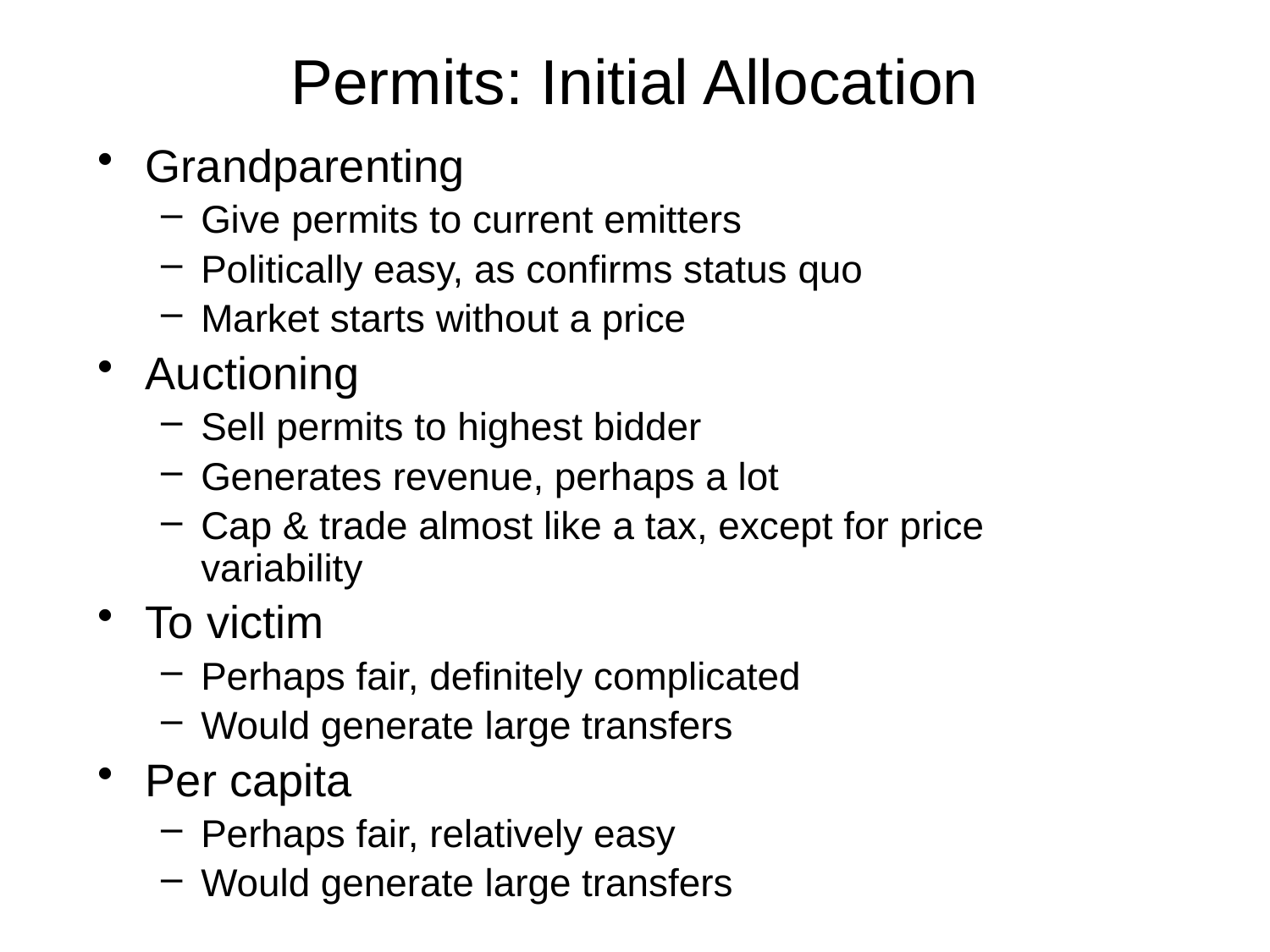

# Permits: Initial Allocation
Grandparenting
Give permits to current emitters
Politically easy, as confirms status quo
Market starts without a price
Auctioning
Sell permits to highest bidder
Generates revenue, perhaps a lot
Cap & trade almost like a tax, except for price variability
To victim
Perhaps fair, definitely complicated
Would generate large transfers
Per capita
Perhaps fair, relatively easy
Would generate large transfers